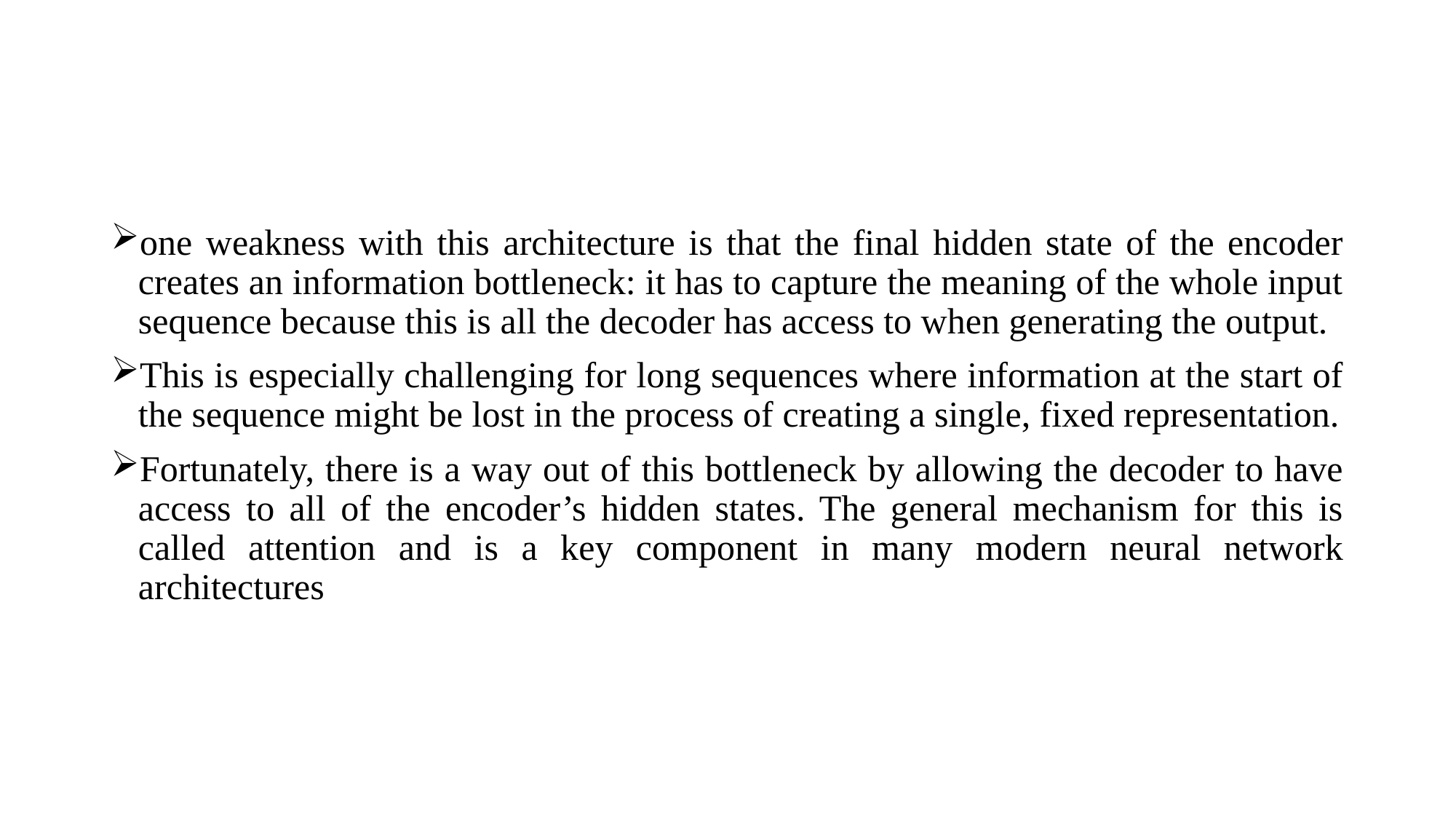

#
one weakness with this architecture is that the final hidden state of the encoder creates an information bottleneck: it has to capture the meaning of the whole input sequence because this is all the decoder has access to when generating the output.
This is especially challenging for long sequences where information at the start of the sequence might be lost in the process of creating a single, fixed representation.
Fortunately, there is a way out of this bottleneck by allowing the decoder to have access to all of the encoder’s hidden states. The general mechanism for this is called attention and is a key component in many modern neural network architectures